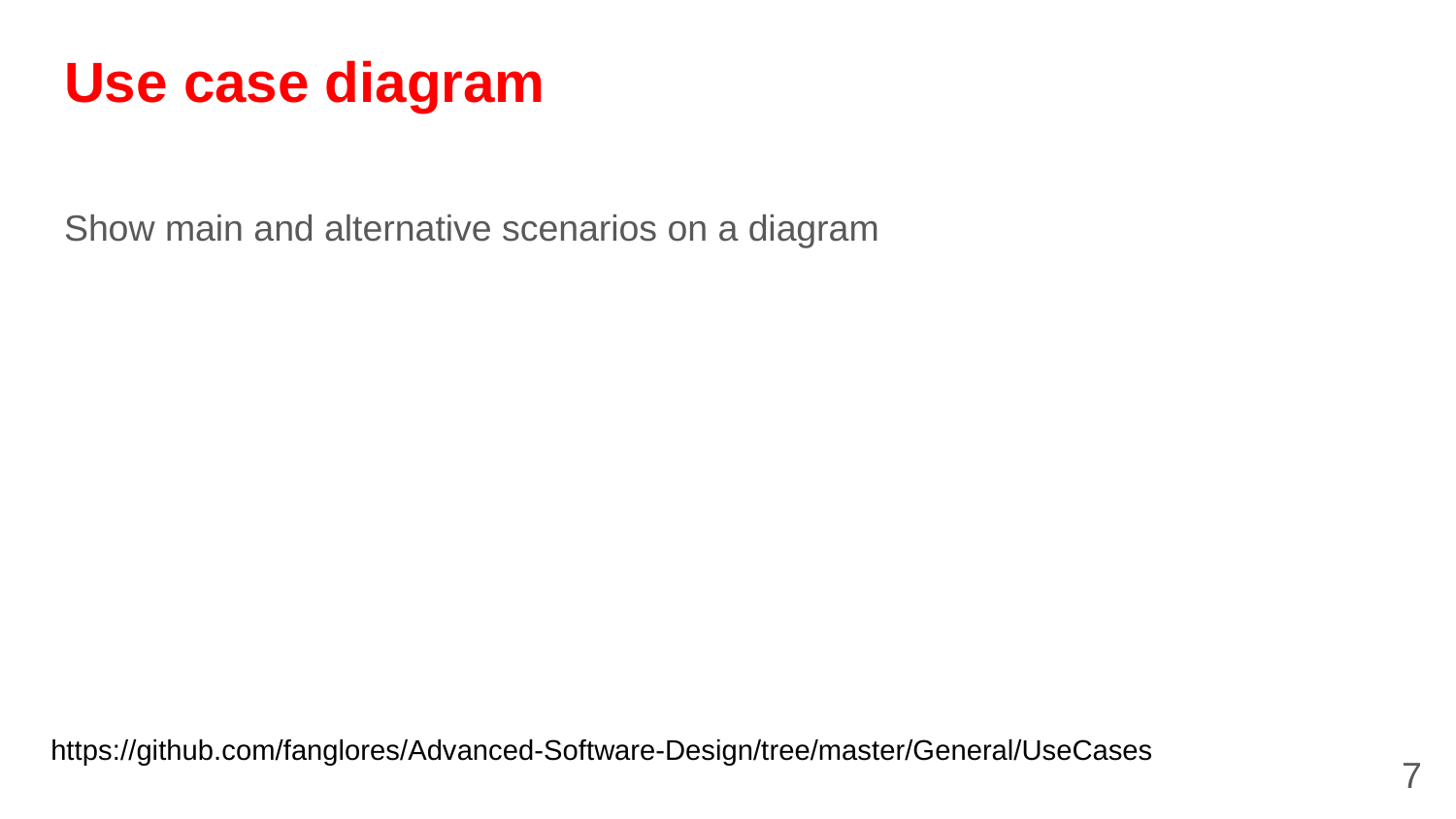

# Use case diagram
Show main and alternative scenarios on a diagram
https://github.com/fanglores/Advanced-Software-Design/tree/master/General/UseCases
7